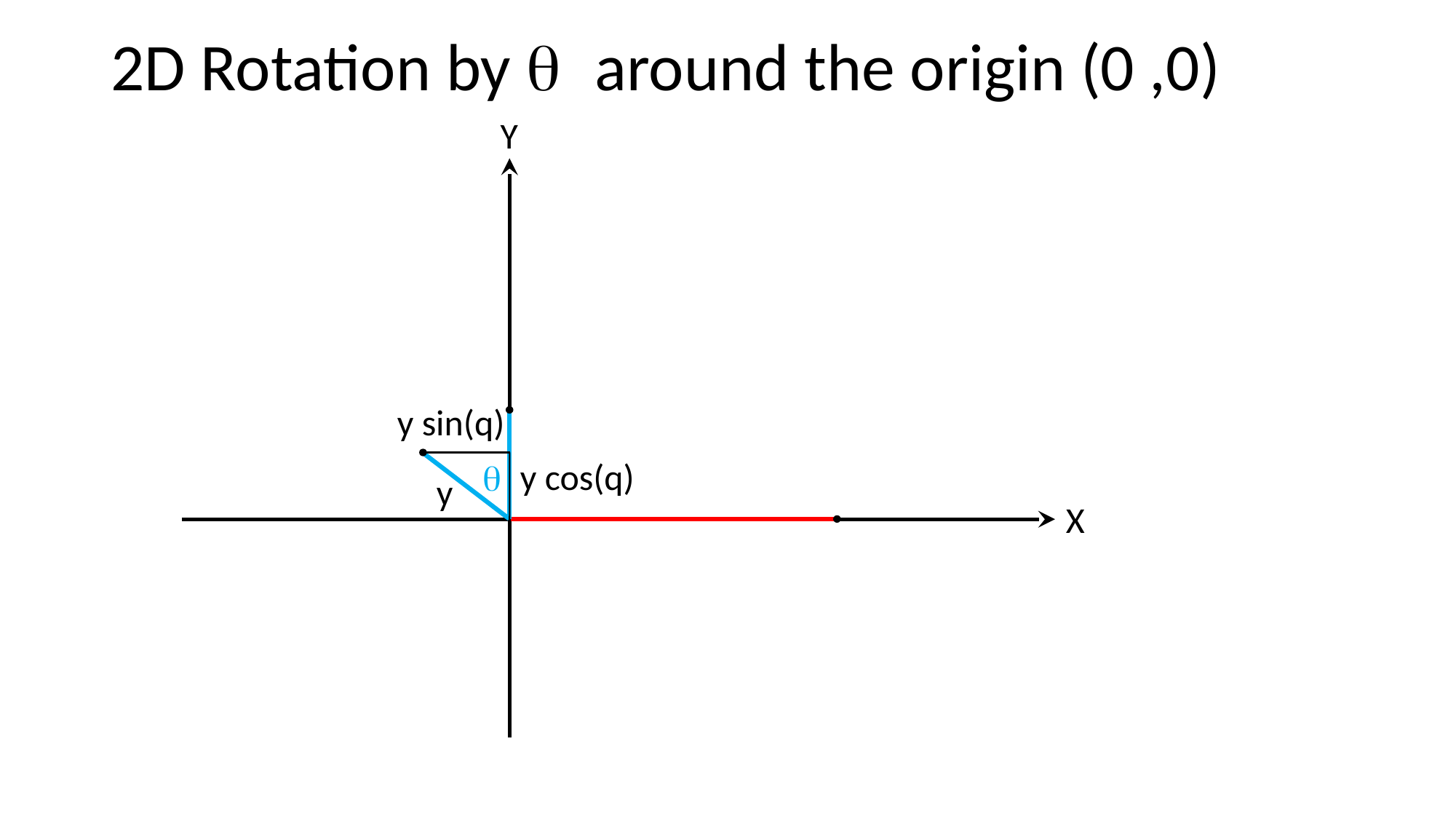

# 2D Rotation by θ around the origin (0 ,0)
Y
y sin(q)

y cos(q)

θ
y
X